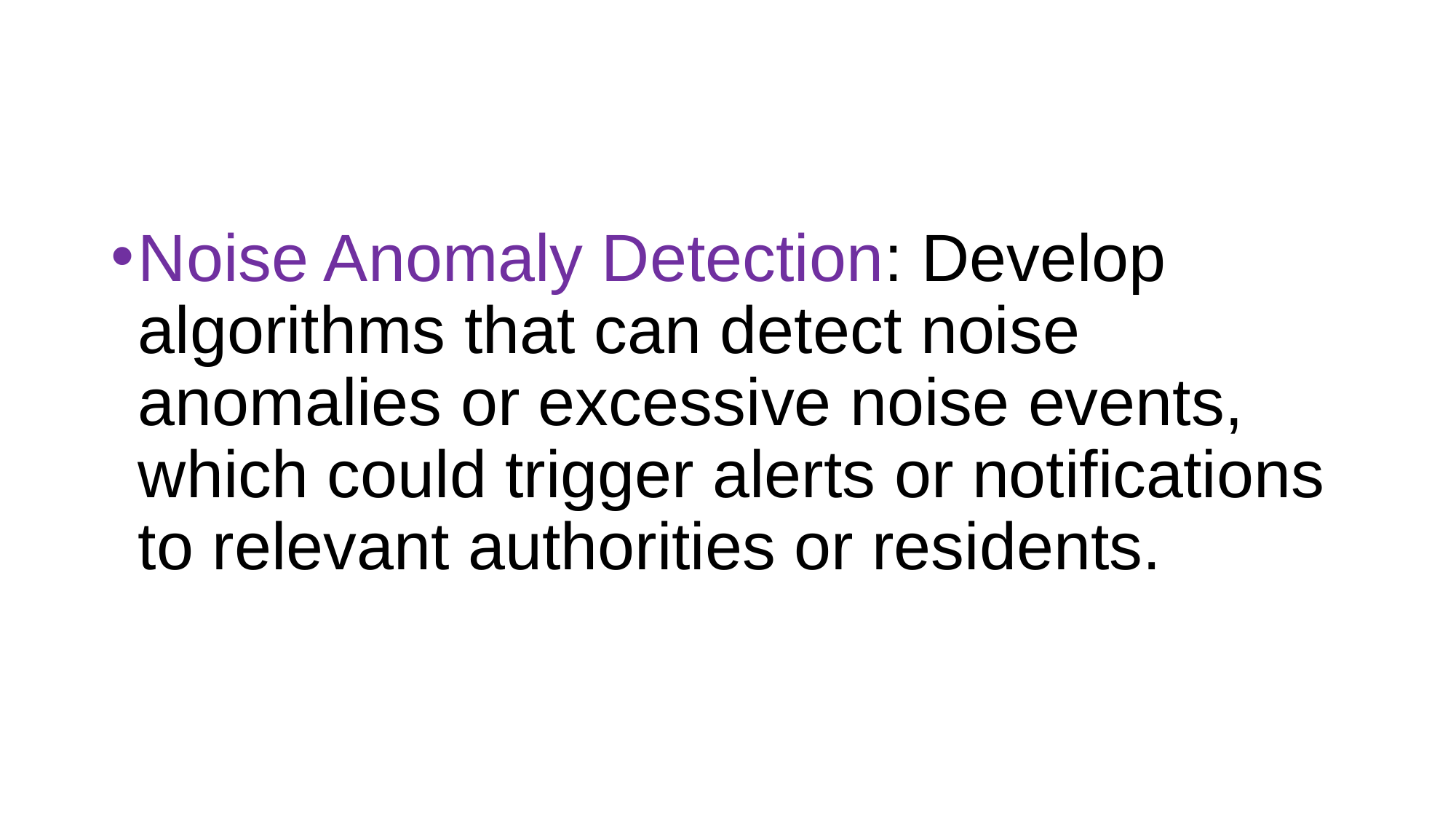

#
Noise Anomaly Detection: Develop algorithms that can detect noise anomalies or excessive noise events, which could trigger alerts or notifications to relevant authorities or residents.